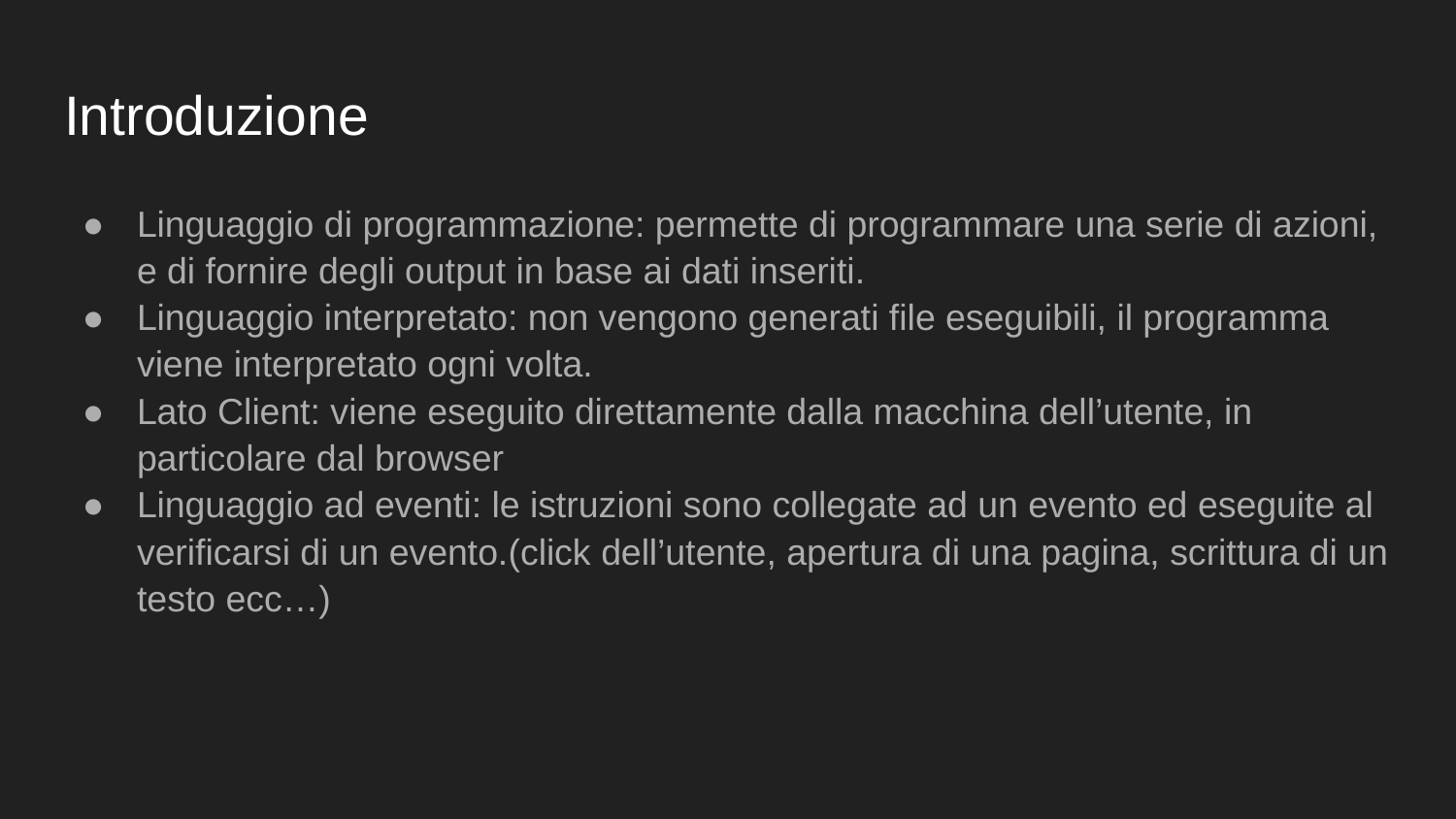

# Introduzione
Linguaggio di programmazione: permette di programmare una serie di azioni, e di fornire degli output in base ai dati inseriti.
Linguaggio interpretato: non vengono generati file eseguibili, il programma viene interpretato ogni volta.
Lato Client: viene eseguito direttamente dalla macchina dell’utente, in particolare dal browser
Linguaggio ad eventi: le istruzioni sono collegate ad un evento ed eseguite al verificarsi di un evento.(click dell’utente, apertura di una pagina, scrittura di un testo ecc…)